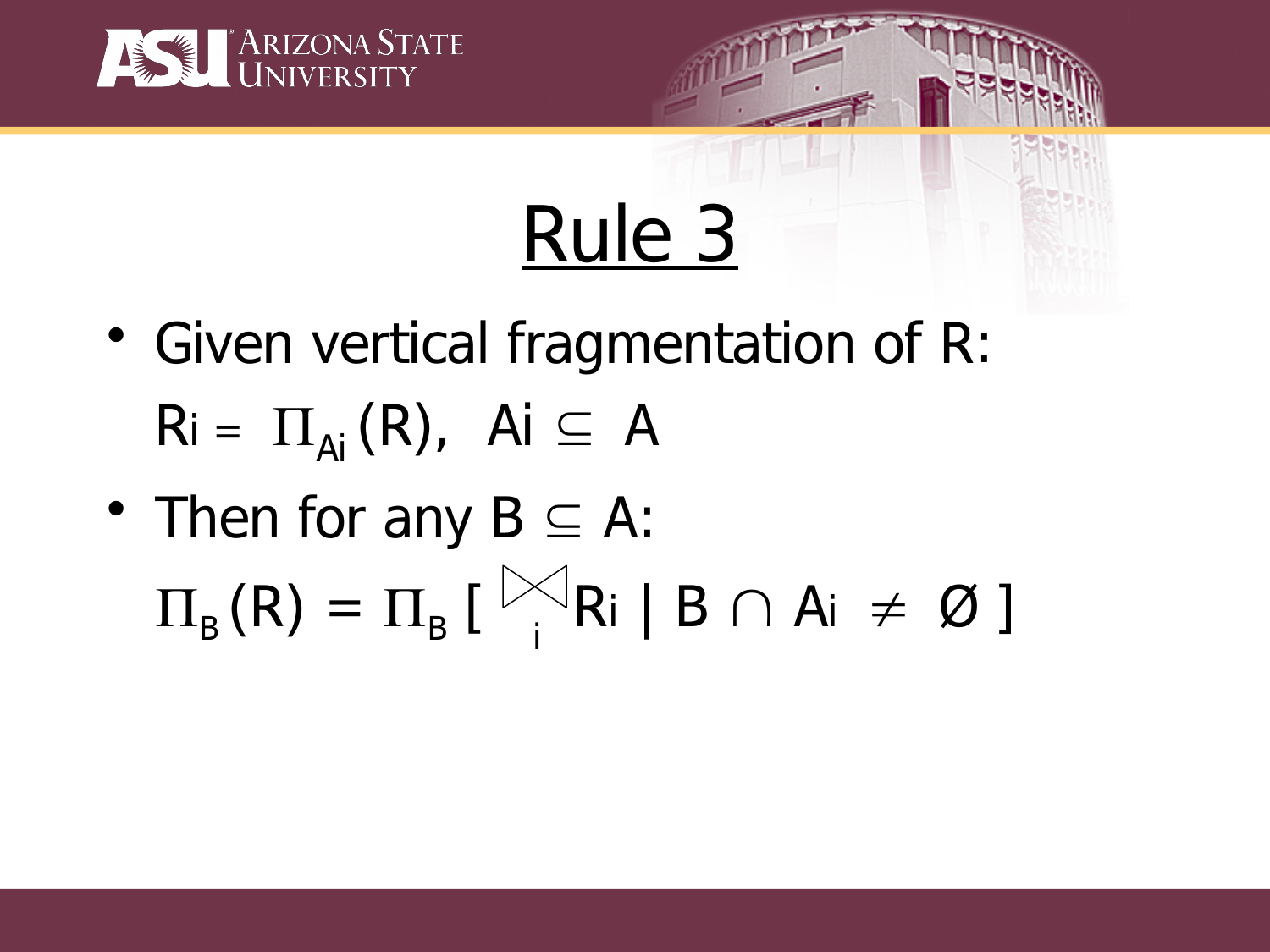

Rule 3
Given vertical fragmentation of R:
	Ri = ΠAi (R),  Ai ⊆ A
Then for any B ⊆ A:
	ΠB (R) = ΠB [     Ri | B ∩ Ai ≠ Ø ]

i